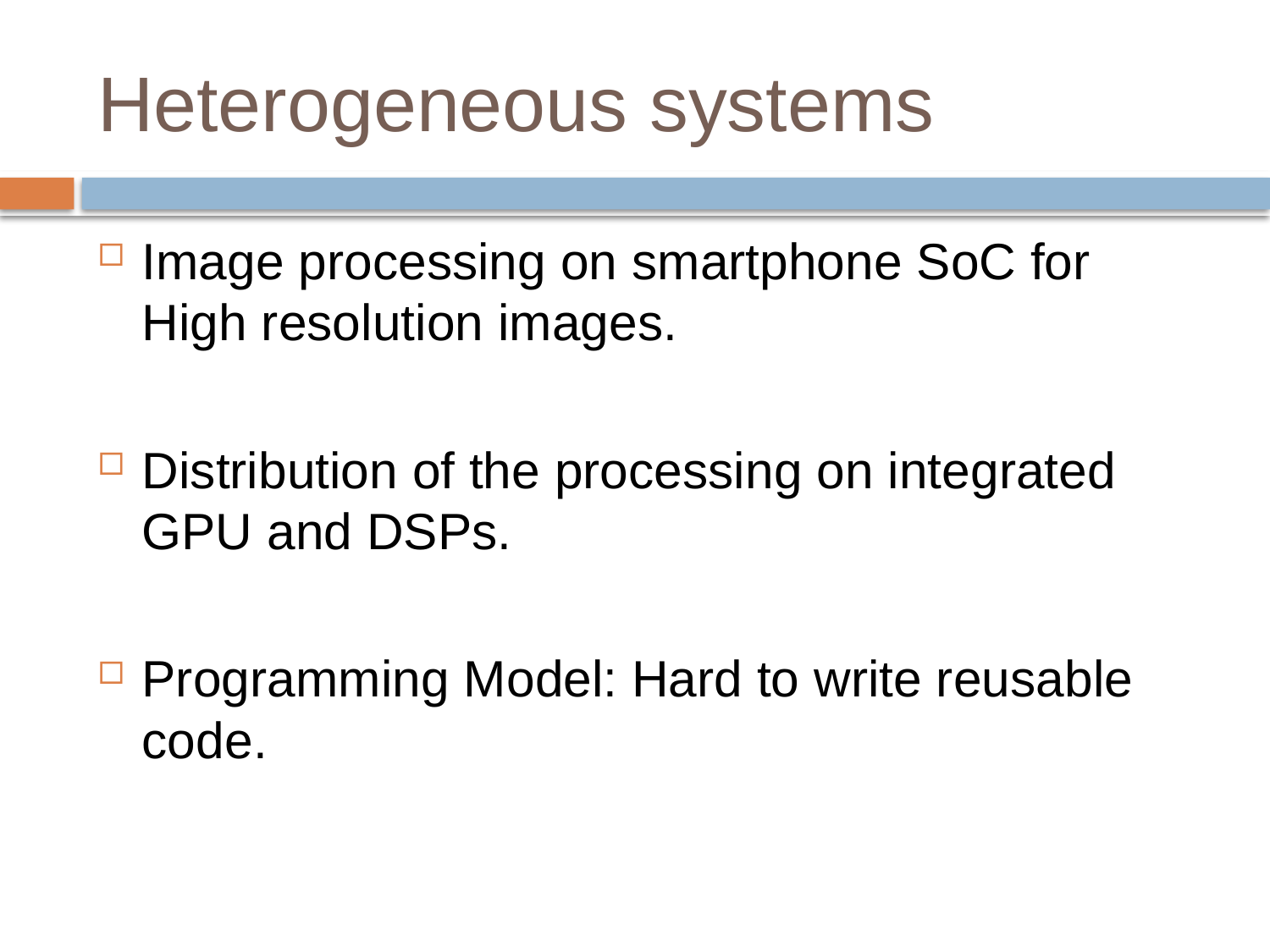

Heterogeneous systems
Image processing on smartphone SoC for High resolution images.

Distribution of the processing on integrated GPU and DSPs.

Programming Model: Hard to write reusable code.